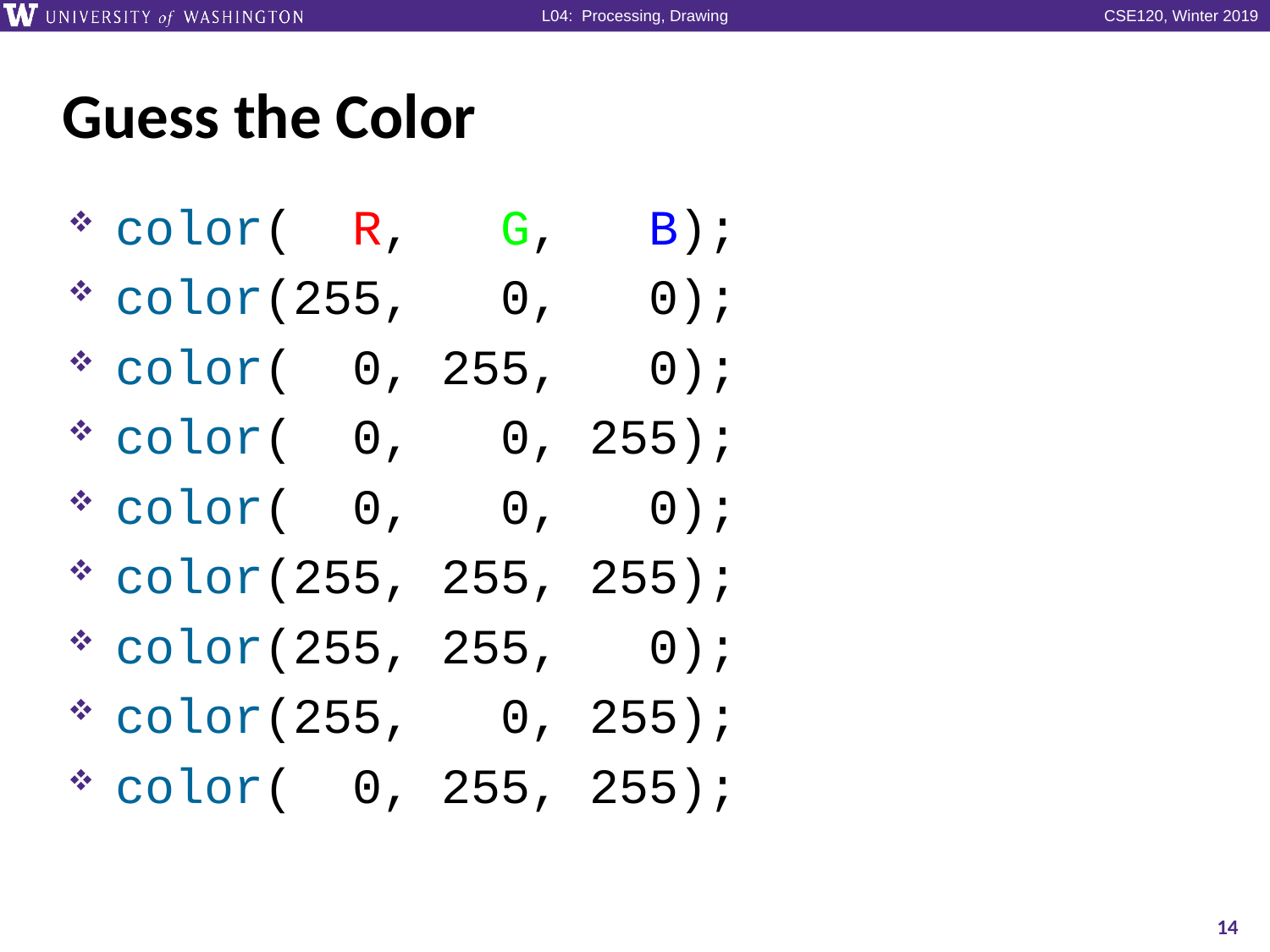

# Guess the Color
color(  R,   G,   B);
color(255,   0,   0);
color(  0, 255,   0);
color(  0,   0, 255);
color(  0,   0,   0);
color(255, 255, 255);
color(255, 255,   0);
color(255,   0, 255);
color(  0, 255, 255);
14